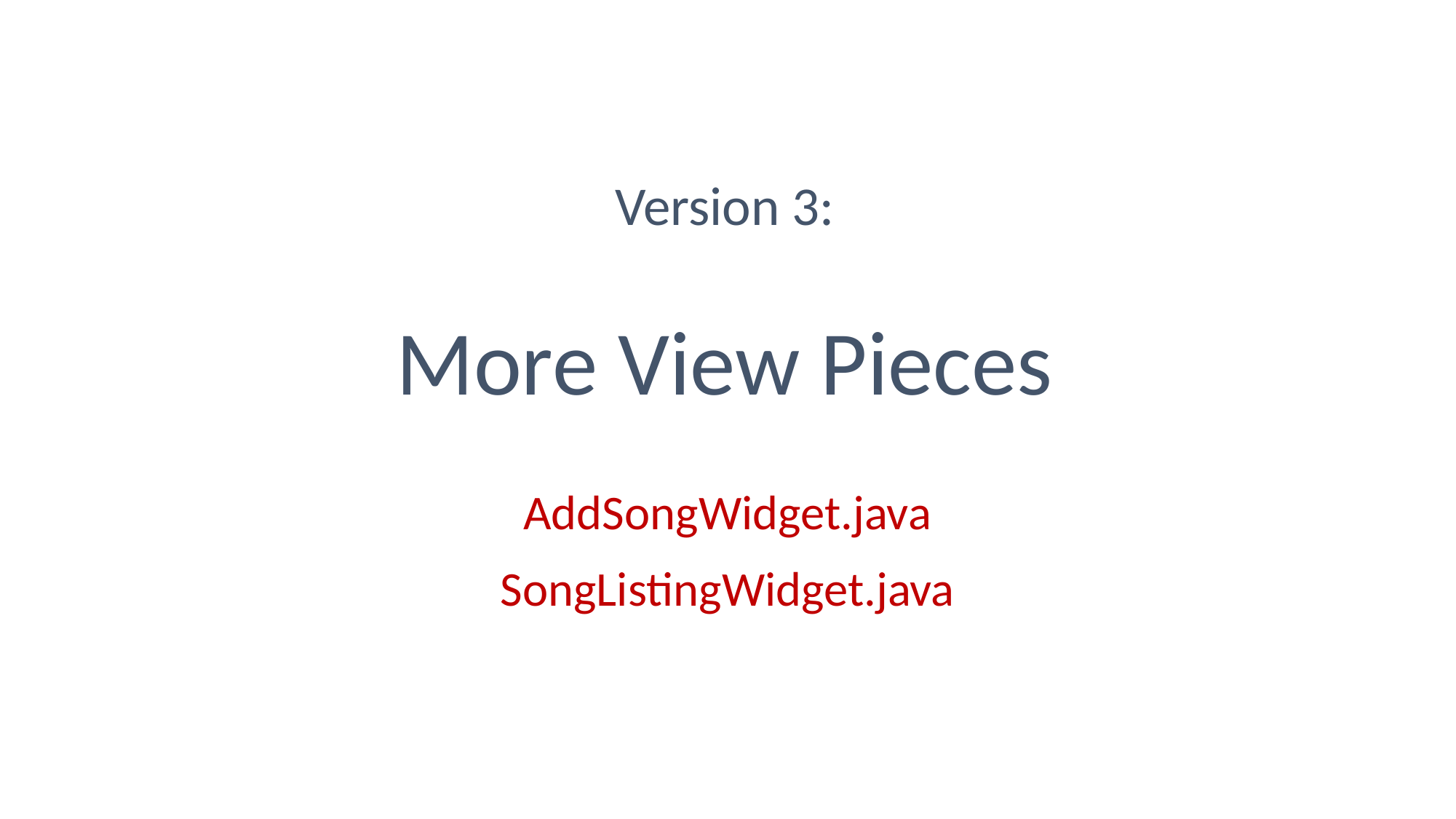

Version 3:
More View Pieces
AddSongWidget.java
SongListingWidget.java